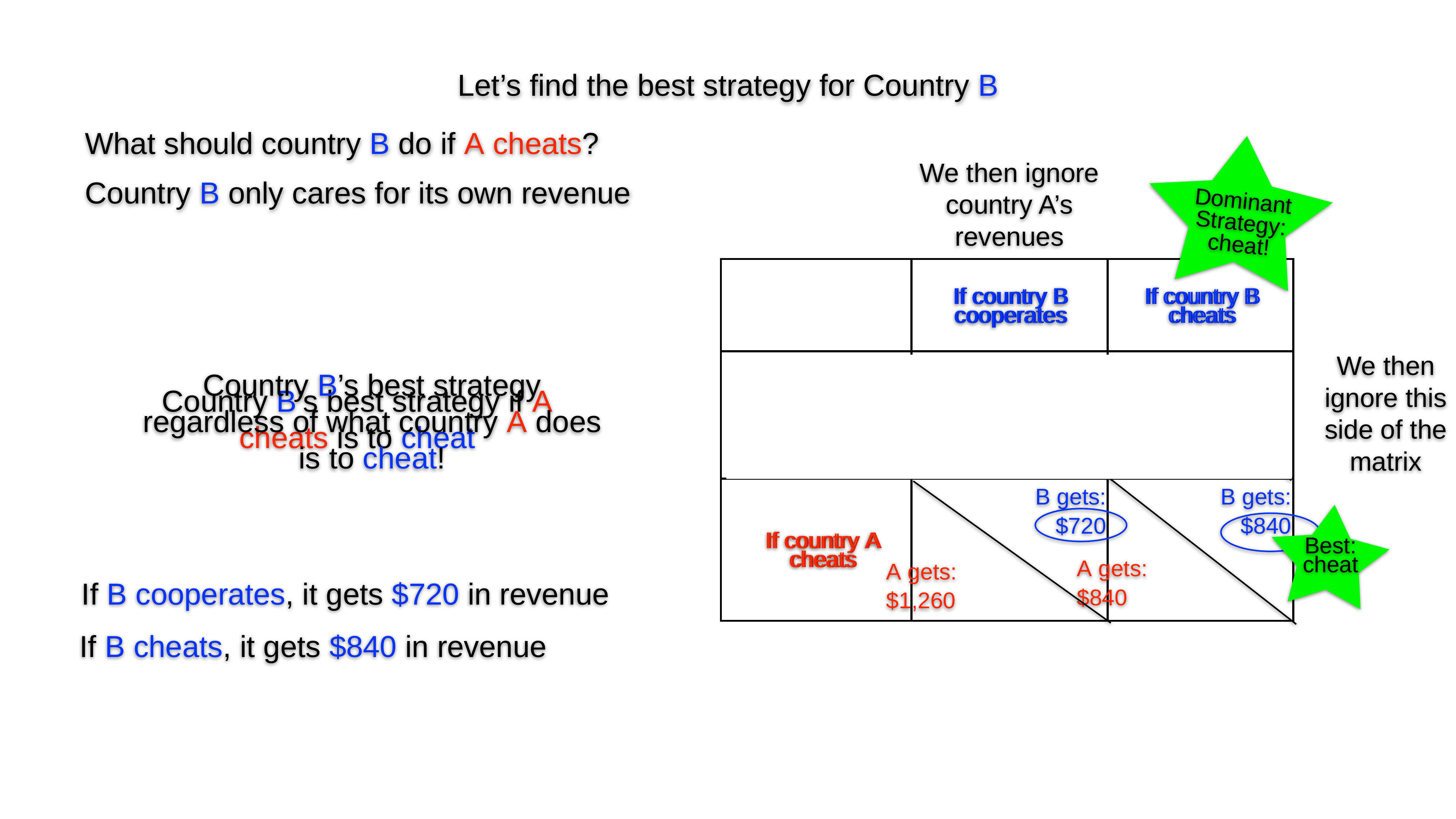

Let’s find the best strategy for Country B
What should country B do if A cheats?

Dominant Strategy: cheat!
We then ignore country A’s revenues
Country B only cares for its own revenue
|  |  |  |
| --- | --- | --- |
|  |  |  |
|  |  |  |
If country B cooperates
If country B cheats
If country B cheats
If country B cooperates
We then ignore this side of the matrix
Country B’s best strategy regardless of what country A does is to cheat!

B gets:
$960
B gets:
$1,260

If country A cooperates
If country A cooperates
Country B’s best strategy if A cheats is to cheat
A gets:
$720
A gets:
$960
B gets:
$720
B gets:
$840

Best: cheat

If country A cheats
If country A cheats
A gets:
$840
A gets:
$1,260
If B cooperates, it gets $720 in revenue
If B cheats, it gets $840 in revenue